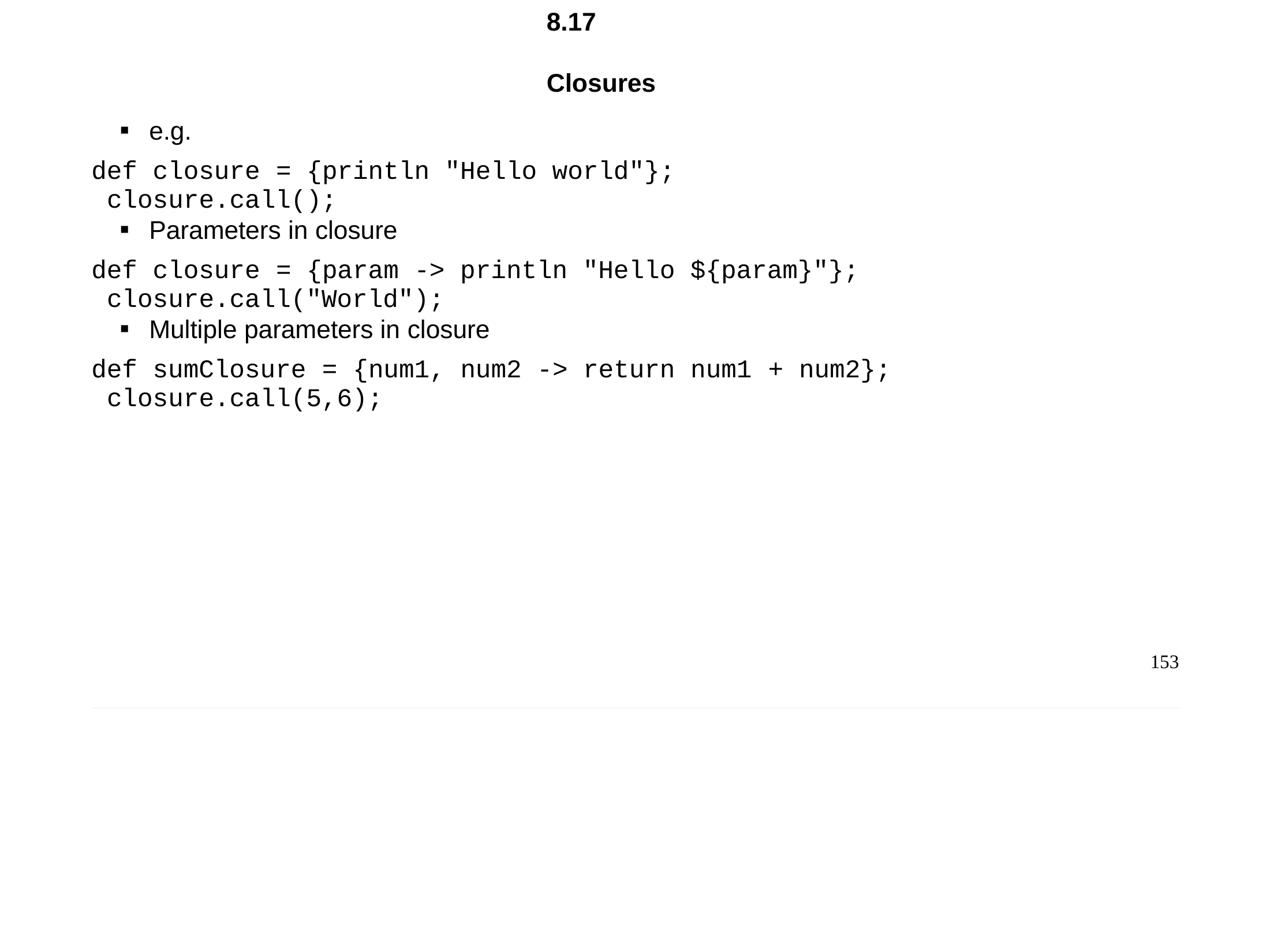

Chapter 8 - Groovy DSL
8.17	Closures
e.g.
def closure = {println "Hello world"};  closure.call();
Parameters in closure
def closure = {param -> println "Hello ${param}"};  closure.call("World");
Multiple parameters in closure
def sumClosure = {num1, num2 -> return num1 + num2};  closure.call(5,6);
153